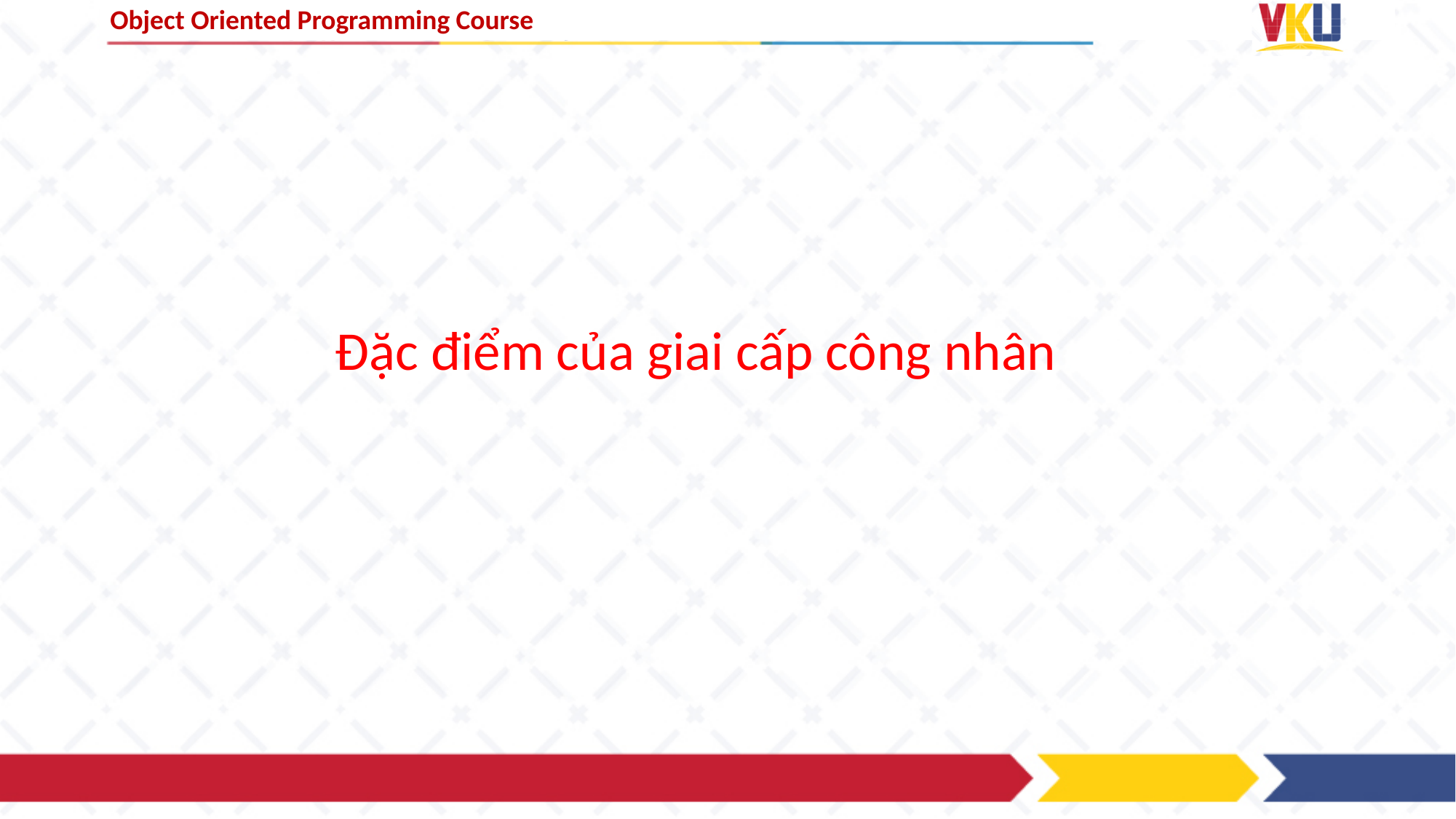

Đặc điểm của giai cấp công nhân